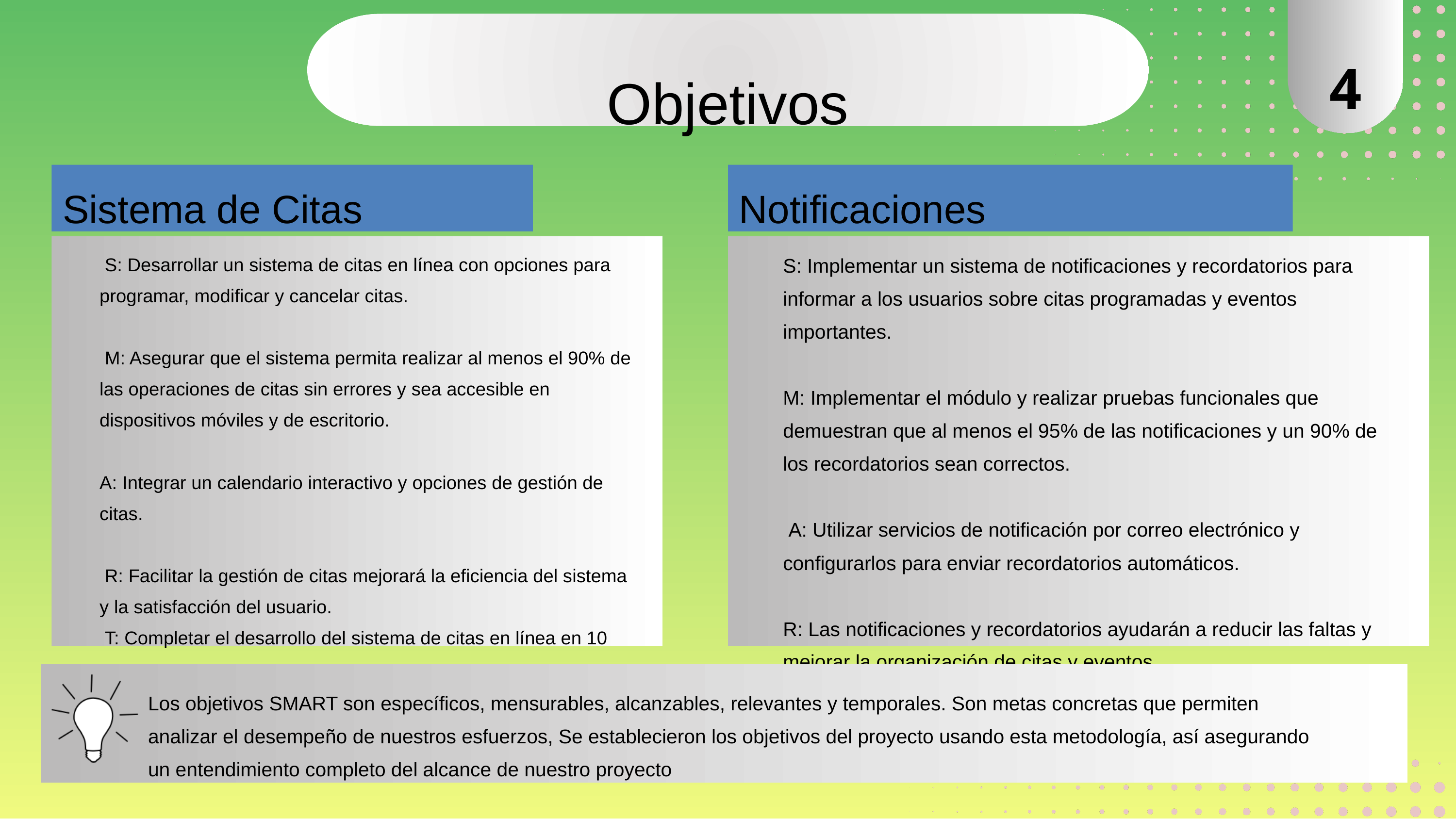

4

Objetivos
 Sistema de Citas
 Notificaciones

S: Implementar un sistema de notificaciones y recordatorios para informar a los usuarios sobre citas programadas y eventos importantes.

M: Implementar el módulo y realizar pruebas funcionales que demuestran que al menos el 95% de las notificaciones y un 90% de los recordatorios sean correctos.

 A: Utilizar servicios de notificación por correo electrónico y configurarlos para enviar recordatorios automáticos.

R: Las notificaciones y recordatorios ayudarán a reducir las faltas y mejorar la organización de citas y eventos.

T: Lanzar el sistema de notificaciones y recordatorios en 10 semanas

 S: Desarrollar un sistema de citas en línea con opciones para programar, modificar y cancelar citas.

 M: Asegurar que el sistema permita realizar al menos el 90% de las operaciones de citas sin errores y sea accesible en dispositivos móviles y de escritorio.

A: Integrar un calendario interactivo y opciones de gestión de citas.

 R: Facilitar la gestión de citas mejorará la eficiencia del sistema y la satisfacción del usuario.
 T: Completar el desarrollo del sistema de citas en línea en 10 semanas

Los objetivos SMART son específicos, mensurables, alcanzables, relevantes y temporales. Son metas concretas que permiten analizar el desempeño de nuestros esfuerzos, Se establecieron los objetivos del proyecto usando esta metodología, así asegurando un entendimiento completo del alcance de nuestro proyecto